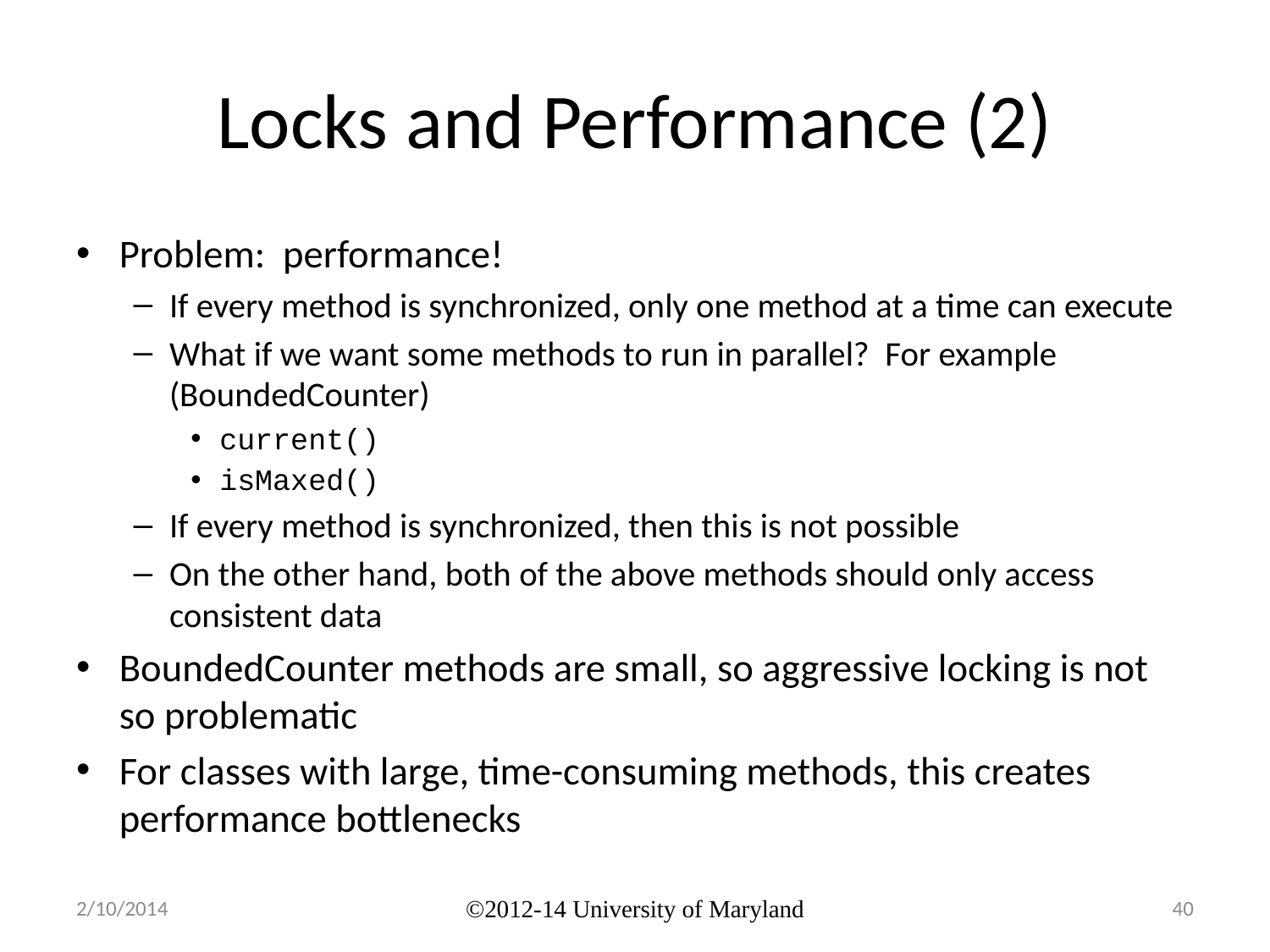

# Locks and Performance (2)
Problem:  performance!
If every method is synchronized, only one method at a time can execute
What if we want some methods to run in parallel?  For example (BoundedCounter)
current()
isMaxed()
If every method is synchronized, then this is not possible
On the other hand, both of the above methods should only access consistent data
BoundedCounter methods are small, so aggressive locking is not so problematic
For classes with large, time-consuming methods, this creates performance bottlenecks
2/10/2014
©2012-14 University of Maryland
40